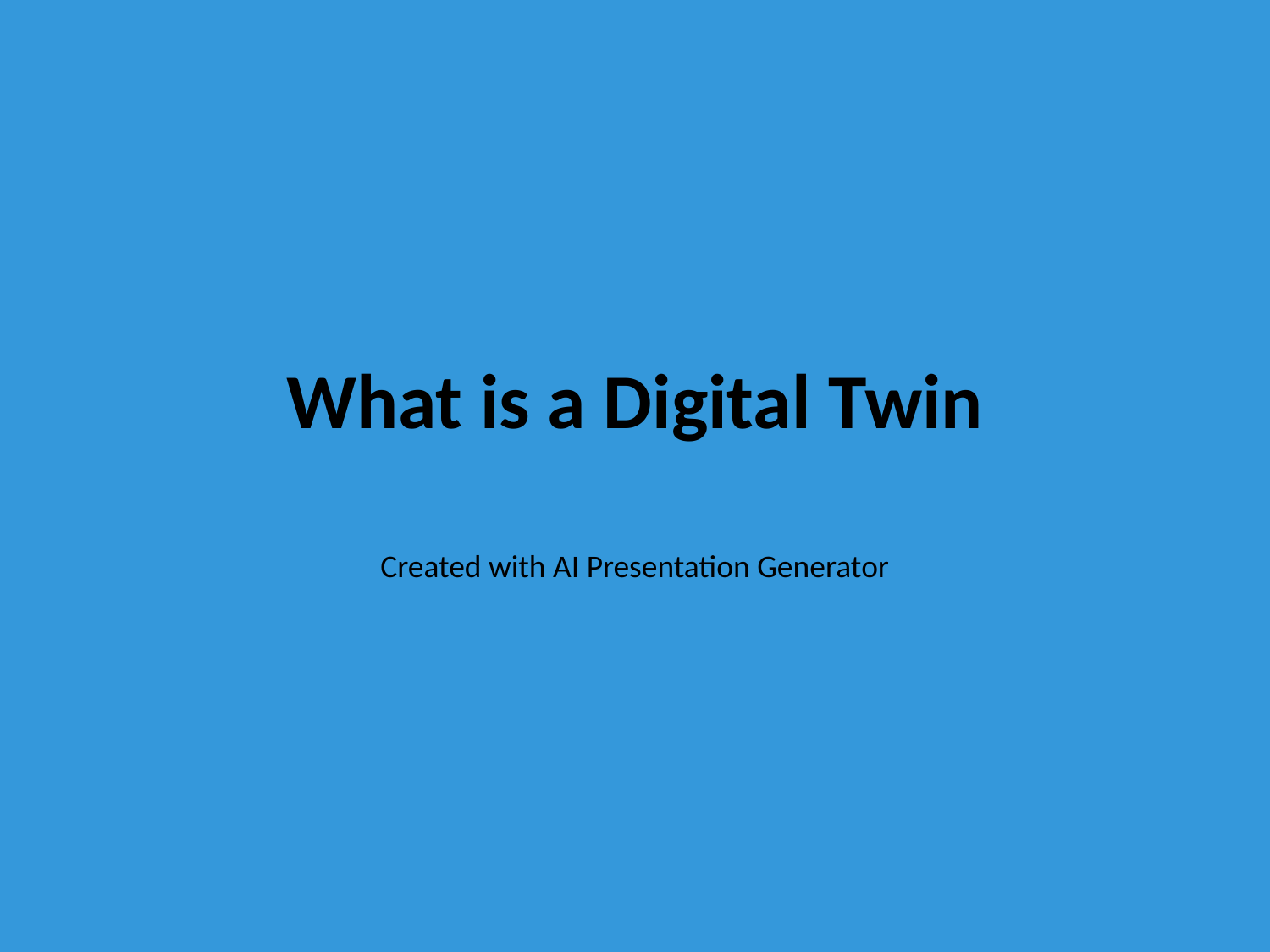

# What is a Digital Twin
Created with AI Presentation Generator